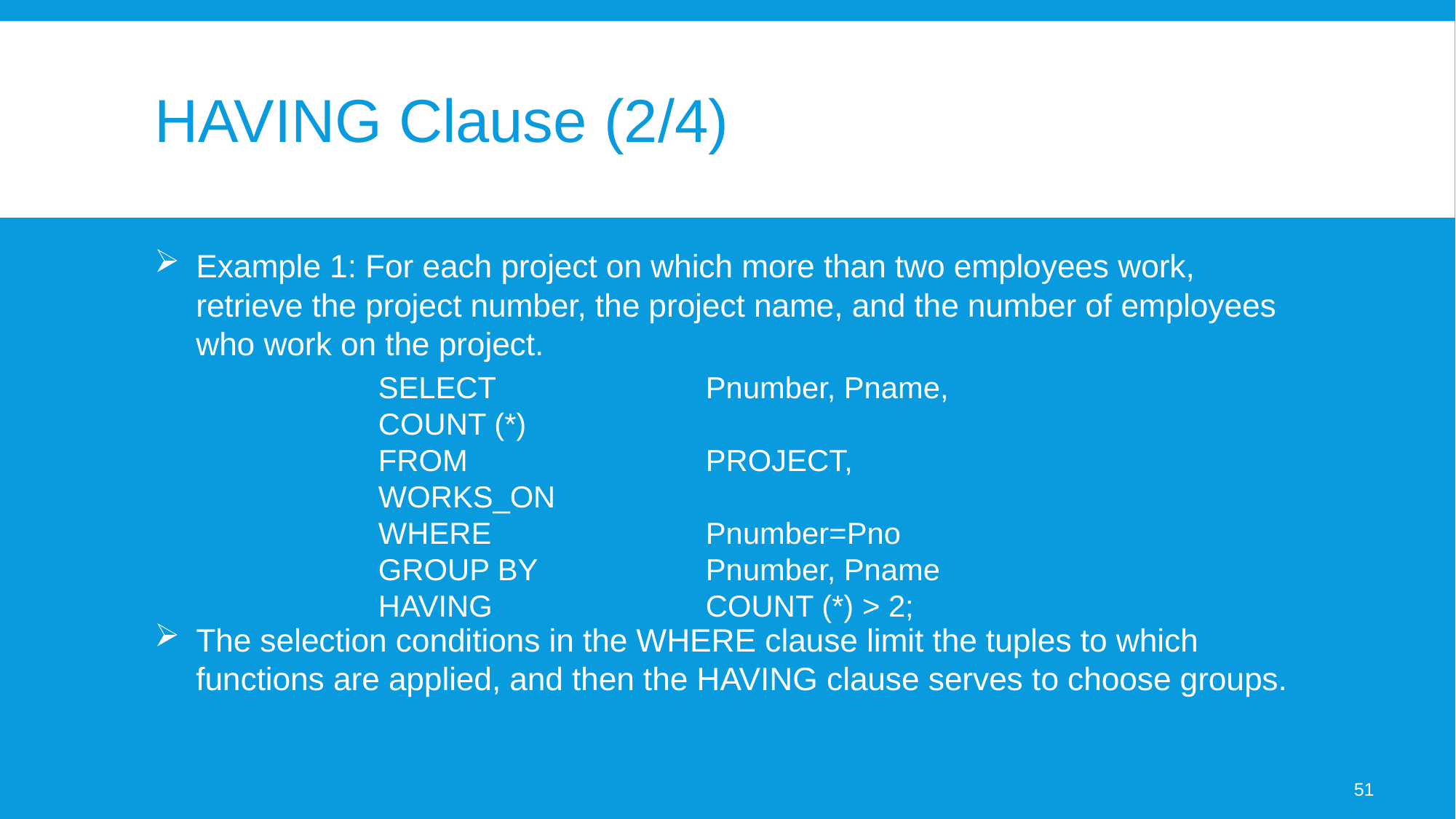

# HAVING Clause (2/4)
Example 1: For each project on which more than two employees work, retrieve the project number, the project name, and the number of employees who work on the project.

The selection conditions in the WHERE clause limit the tuples to which functions are applied, and then the HAVING clause serves to choose groups.

SELECT		Pnumber, Pname, COUNT (*)
FROM			PROJECT, WORKS_ON
WHERE		Pnumber=Pno
GROUP BY		Pnumber, Pname
HAVING		COUNT (*) > 2;
51